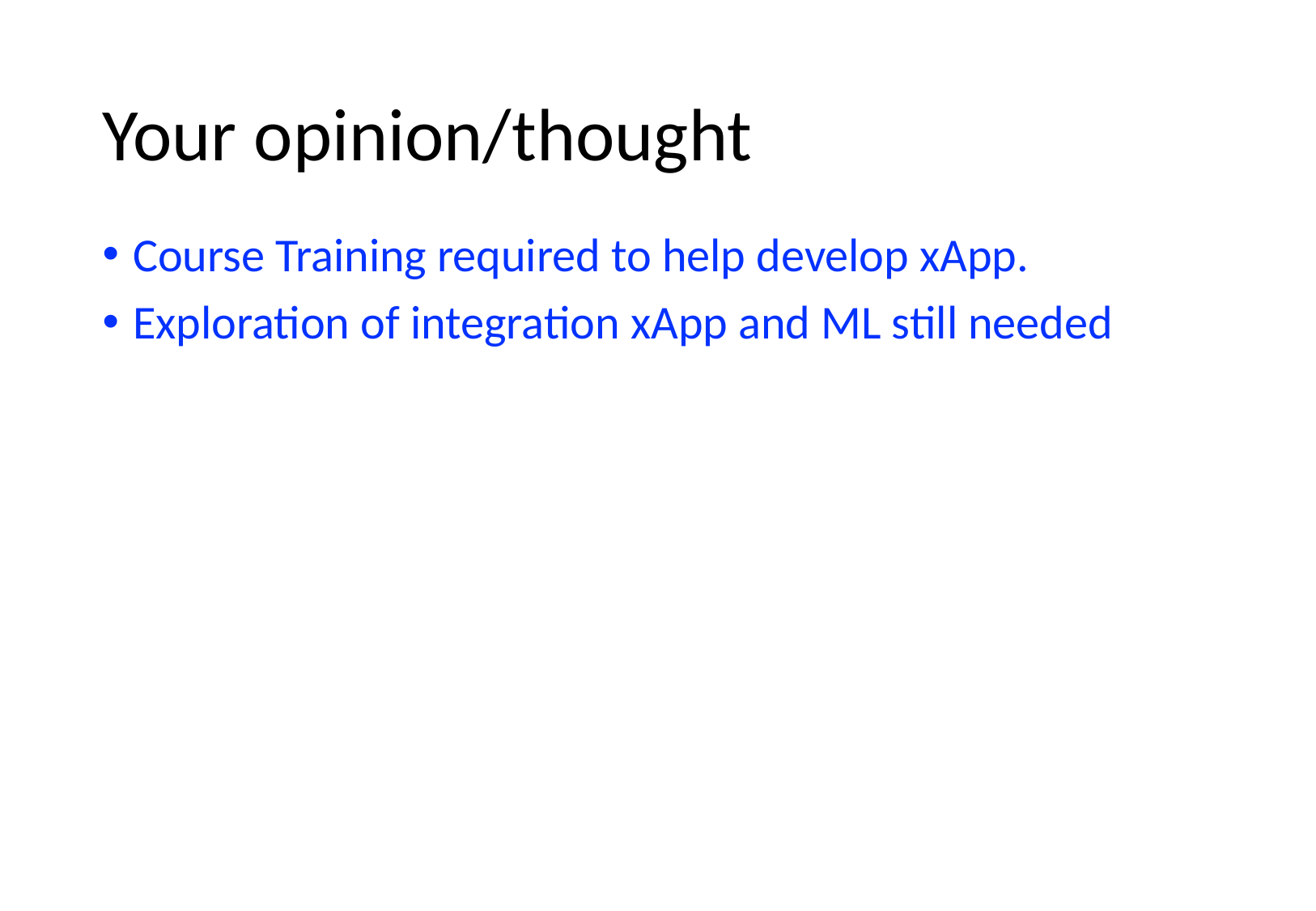

# Your opinion/thought
Course Training required to help develop xApp.
Exploration of integration xApp and ML still needed